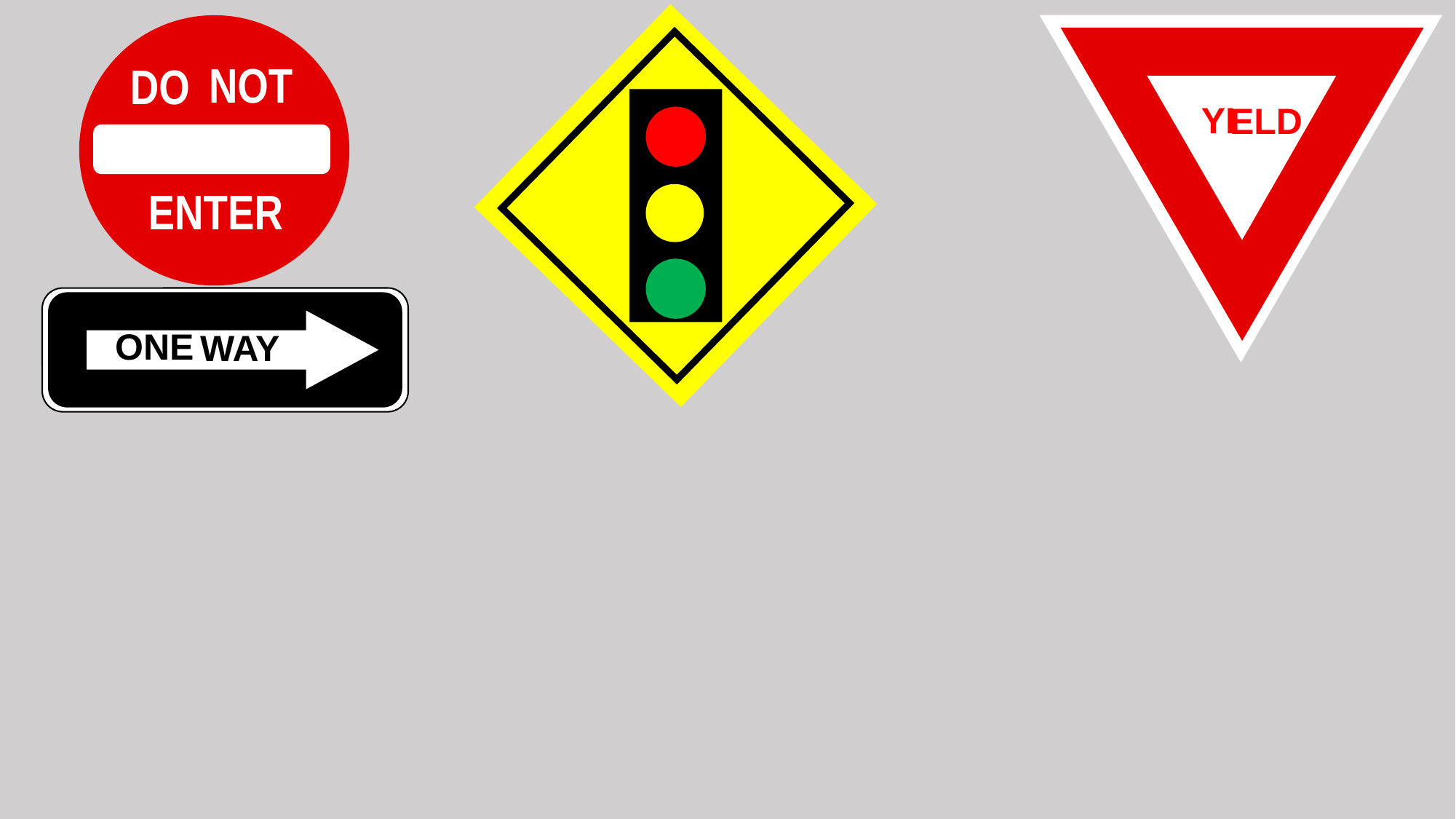

NOT
DO

YI
ELD

ENTER

ONE
WAY